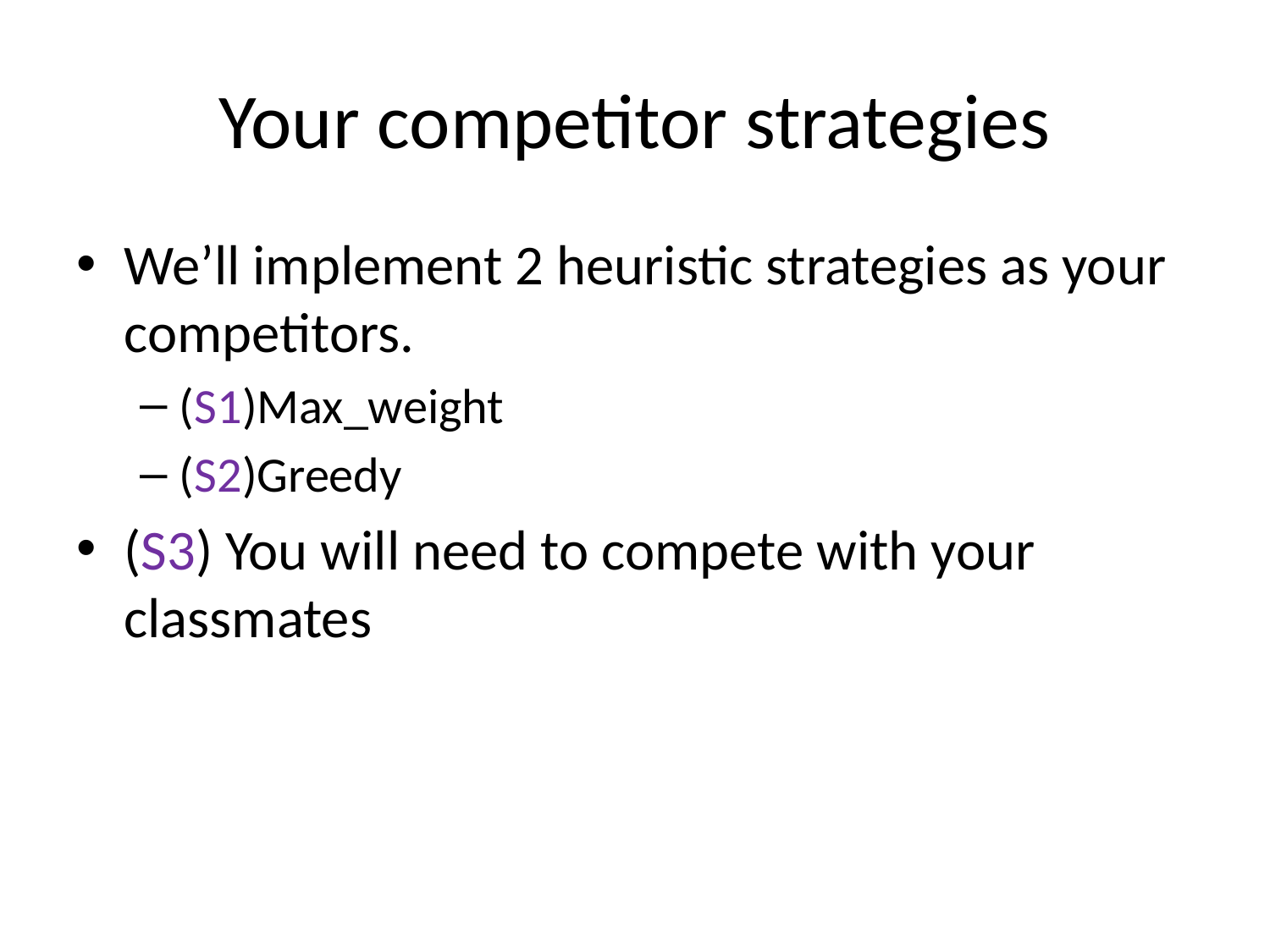

# Your competitor strategies
We’ll implement 2 heuristic strategies as your competitors.
(S1)Max_weight
(S2)Greedy
(S3) You will need to compete with your classmates